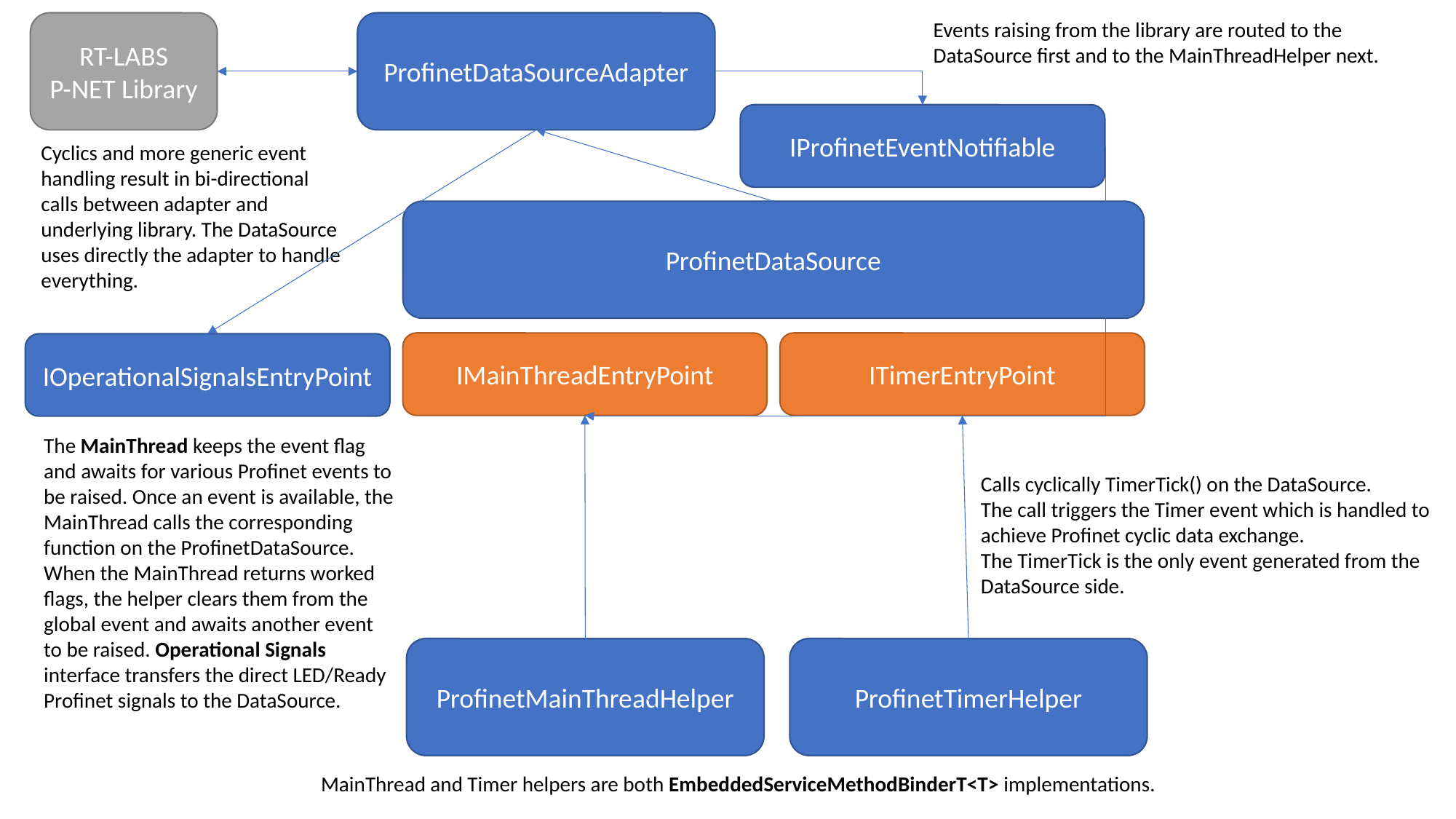

Events raising from the library are routed to the DataSource first and to the MainThreadHelper next.
RT-LABS
P-NET Library
ProfinetDataSourceAdapter
IProfinetEventNotifiable
Cyclics and more generic event handling result in bi-directional calls between adapter and underlying library. The DataSource uses directly the adapter to handle everything.
ProfinetDataSource
IMainThreadEntryPoint
ITimerEntryPoint
IOperationalSignalsEntryPoint
The MainThread keeps the event flag and awaits for various Profinet events to be raised. Once an event is available, the MainThread calls the corresponding function on the ProfinetDataSource.
When the MainThread returns worked flags, the helper clears them from the global event and awaits another event to be raised. Operational Signals
interface transfers the direct LED/Ready Profinet signals to the DataSource.
Calls cyclically TimerTick() on the DataSource.
The call triggers the Timer event which is handled to
achieve Profinet cyclic data exchange.
The TimerTick is the only event generated from the DataSource side.
ProfinetMainThreadHelper
ProfinetTimerHelper
MainThread and Timer helpers are both EmbeddedServiceMethodBinderT<T> implementations.